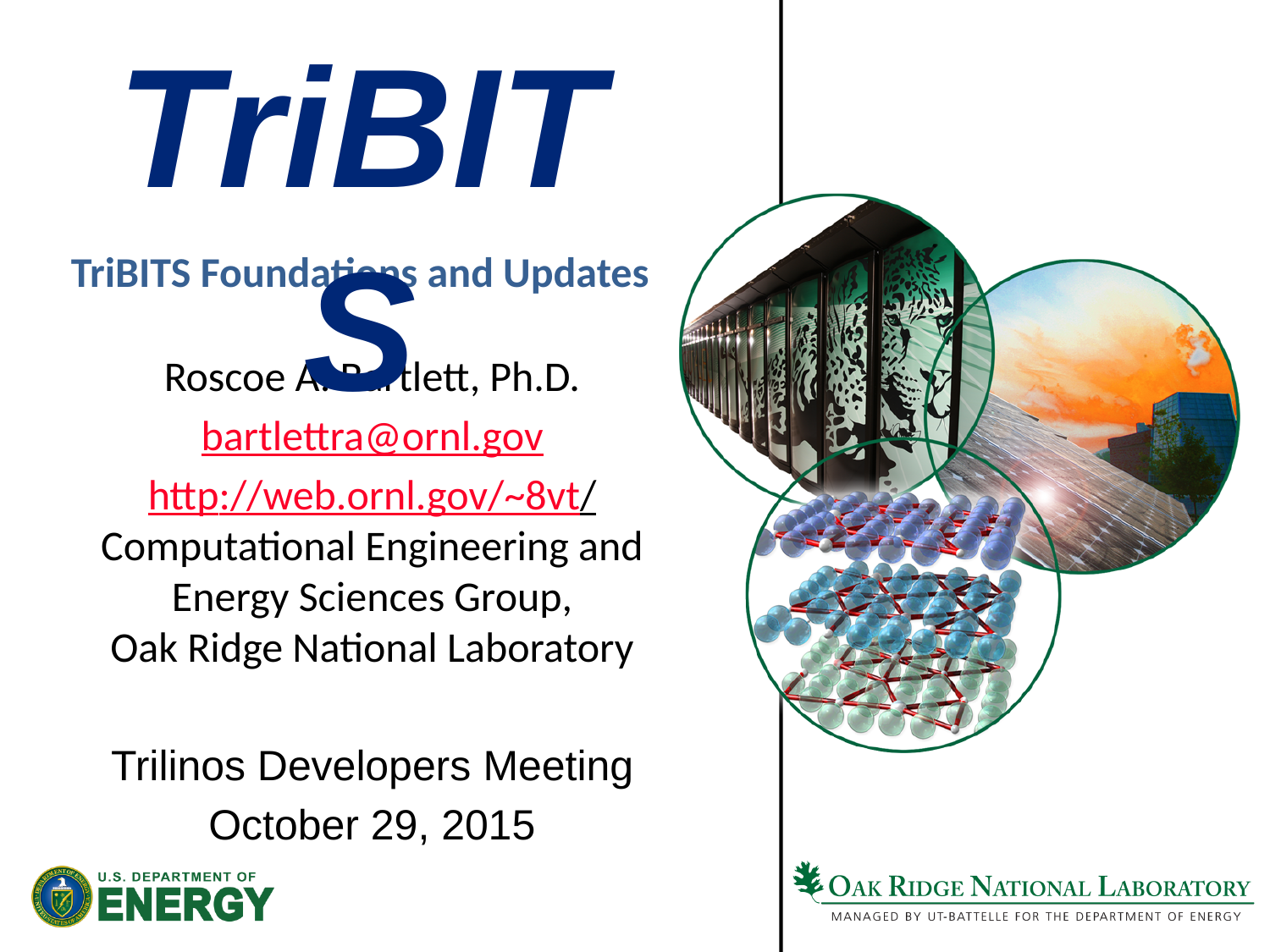

TriBITS
# TriBITS Foundations and Updates
Roscoe A. Bartlett, Ph.D.
bartlettra@ornl.gov
http://web.ornl.gov/~8vt/
Computational Engineering and Energy Sciences Group,
Oak Ridge National Laboratory

Trilinos Developers Meeting
October 29, 2015